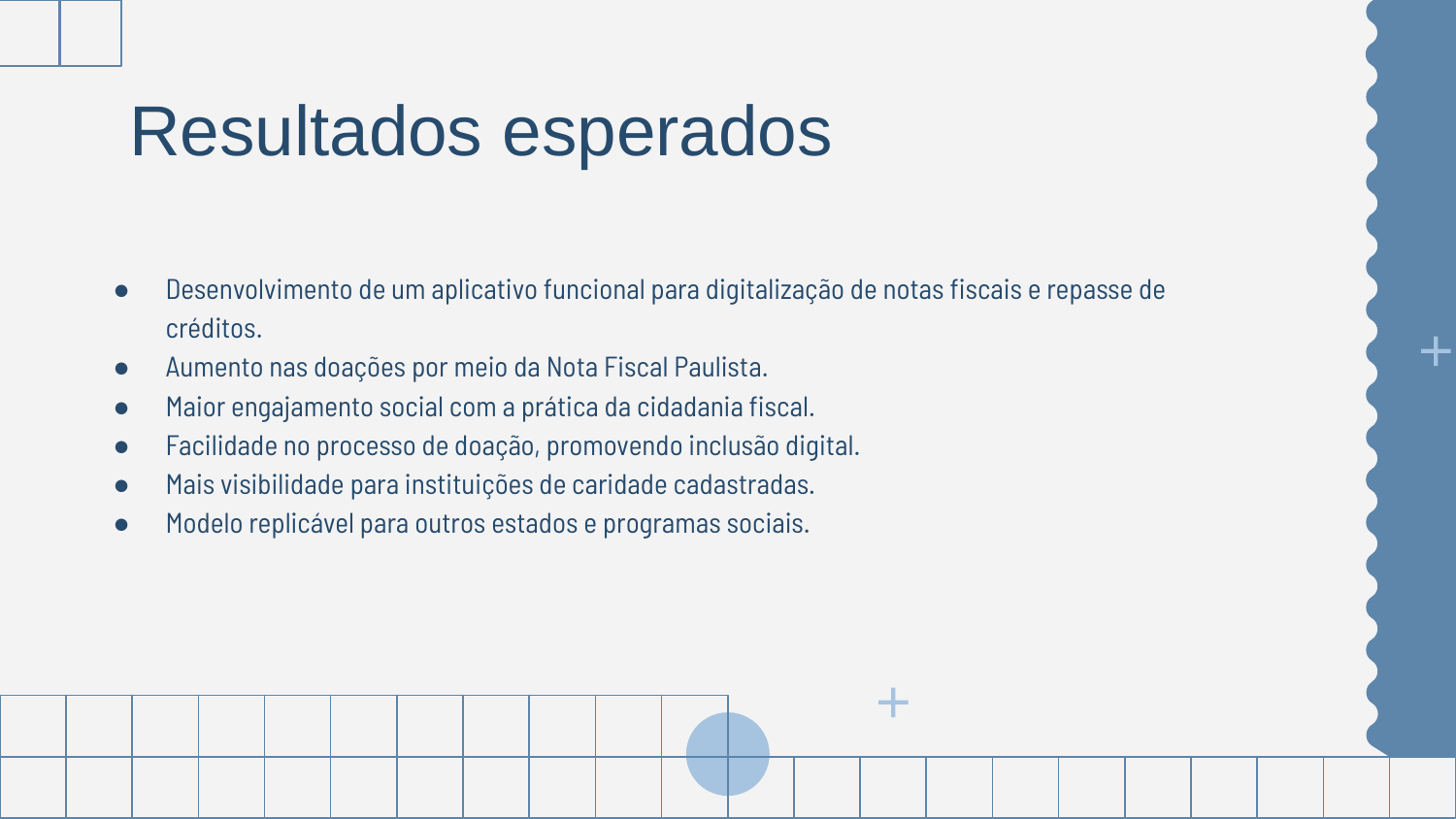

# Resultados esperados
Desenvolvimento de um aplicativo funcional para digitalização de notas fiscais e repasse de créditos.
Aumento nas doações por meio da Nota Fiscal Paulista.
Maior engajamento social com a prática da cidadania fiscal.
Facilidade no processo de doação, promovendo inclusão digital.
Mais visibilidade para instituições de caridade cadastradas.
Modelo replicável para outros estados e programas sociais.